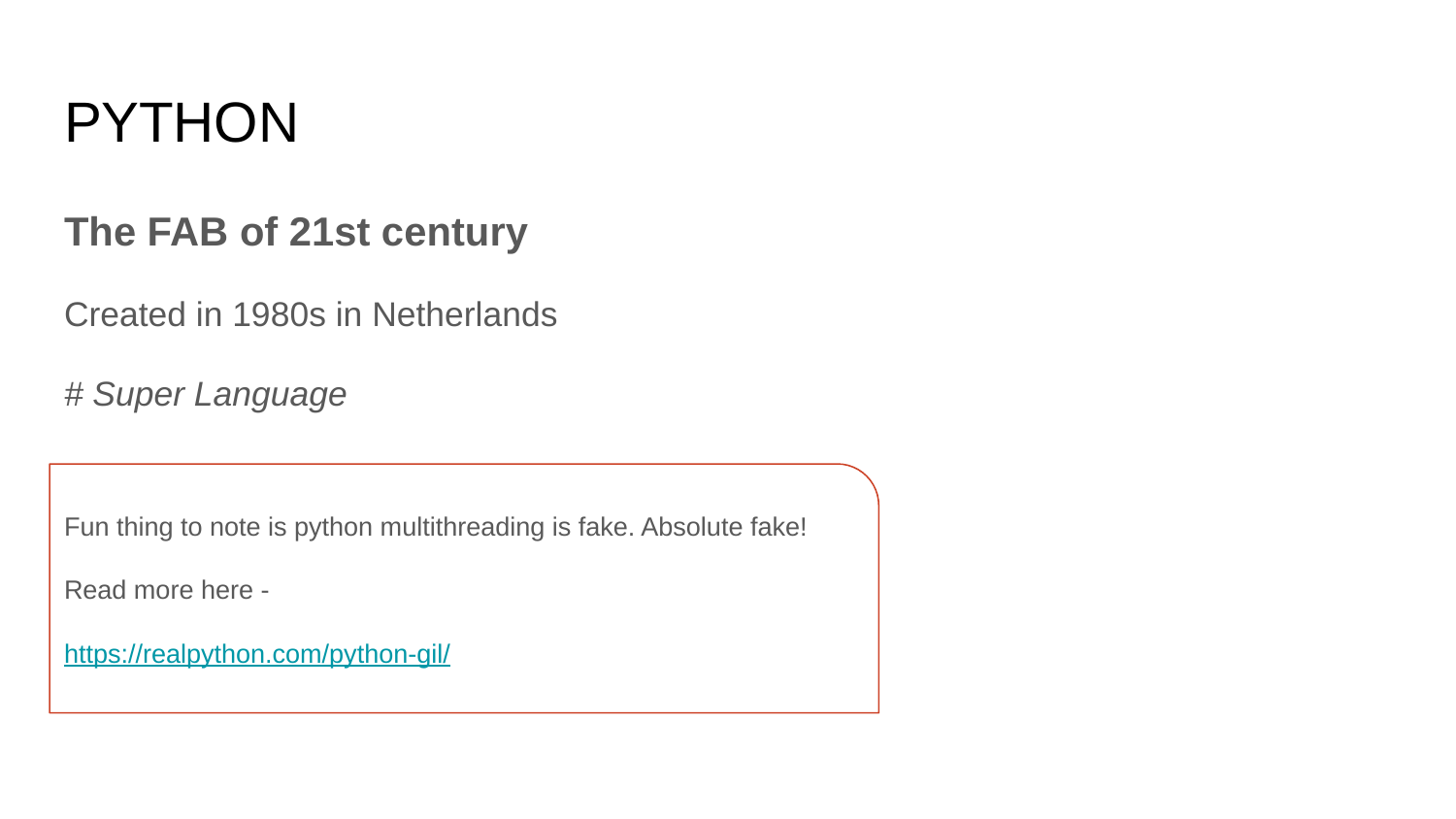

# PYTHON
The FAB of 21st century
Created in 1980s in Netherlands
# Super Language

Fun thing to note is python multithreading is fake. Absolute fake!
Read more here -
https://realpython.com/python-gil/